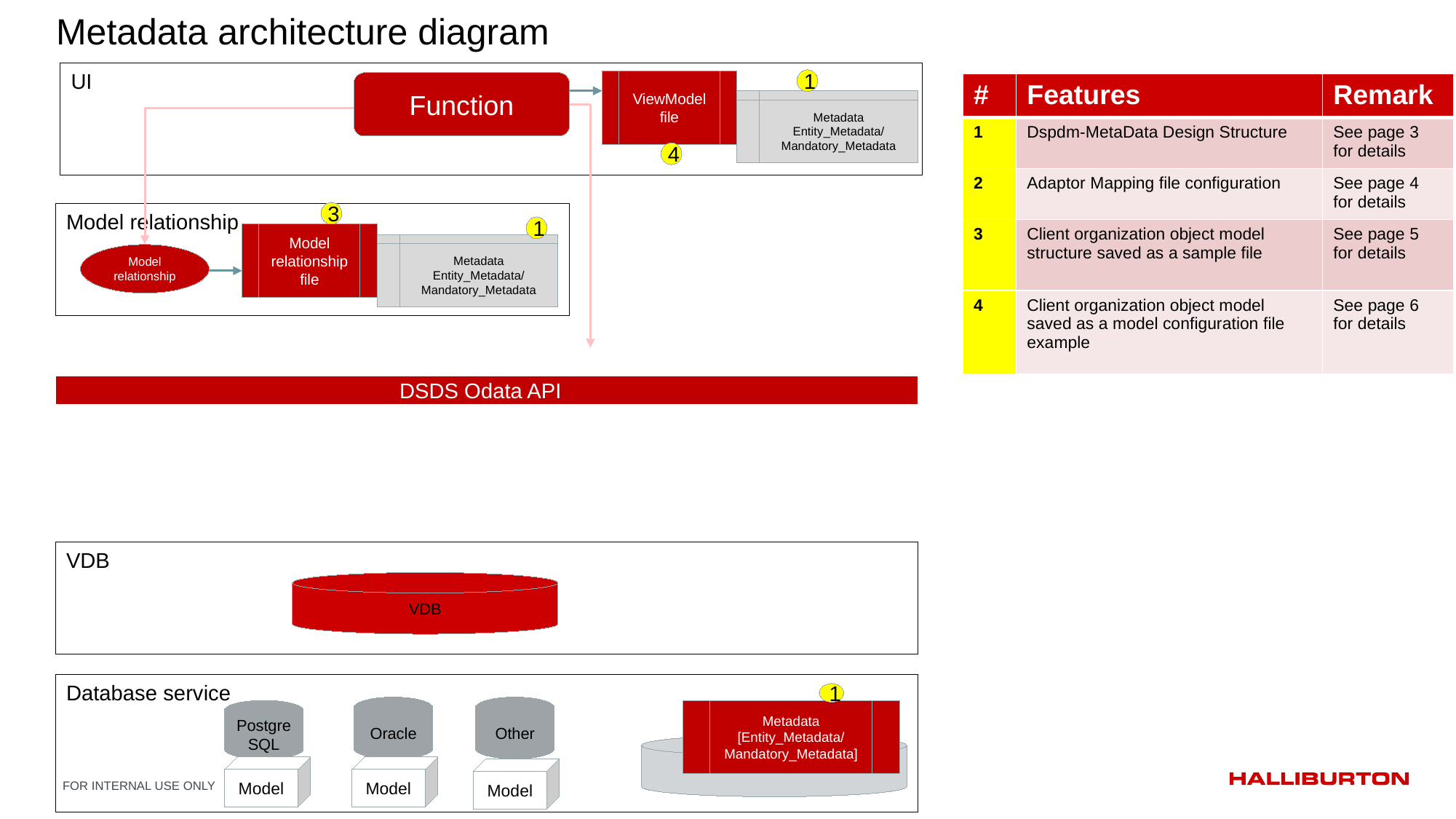

# Metadata architecture diagram
UI

1
ViewModel file
Function
| # | Features | Remark |
| --- | --- | --- |
| 1 | Dspdm-MetaData Design Structure | See page 3 for details |
| 2 | Adaptor Mapping file configuration | See page 4 for details |
| 3 | Client organization object model structure saved as a sample file | See page 5 for details |
| 4 | Client organization object model saved as a model configuration file example | See page 6 for details |
Metadata
Entity_Metadata/
Mandatory_Metadata
4
3
Model relationship

1
Model relationship
file
Metadata
Entity_Metadata/
Mandatory_Metadata
Model relationship
DSDS Odata API
VDB

VDB
Database service

1
Oracle
Other
PostgreSQL
Metadata
[Entity_Metadata/
Mandatory_Metadata]

Model
Model
Model